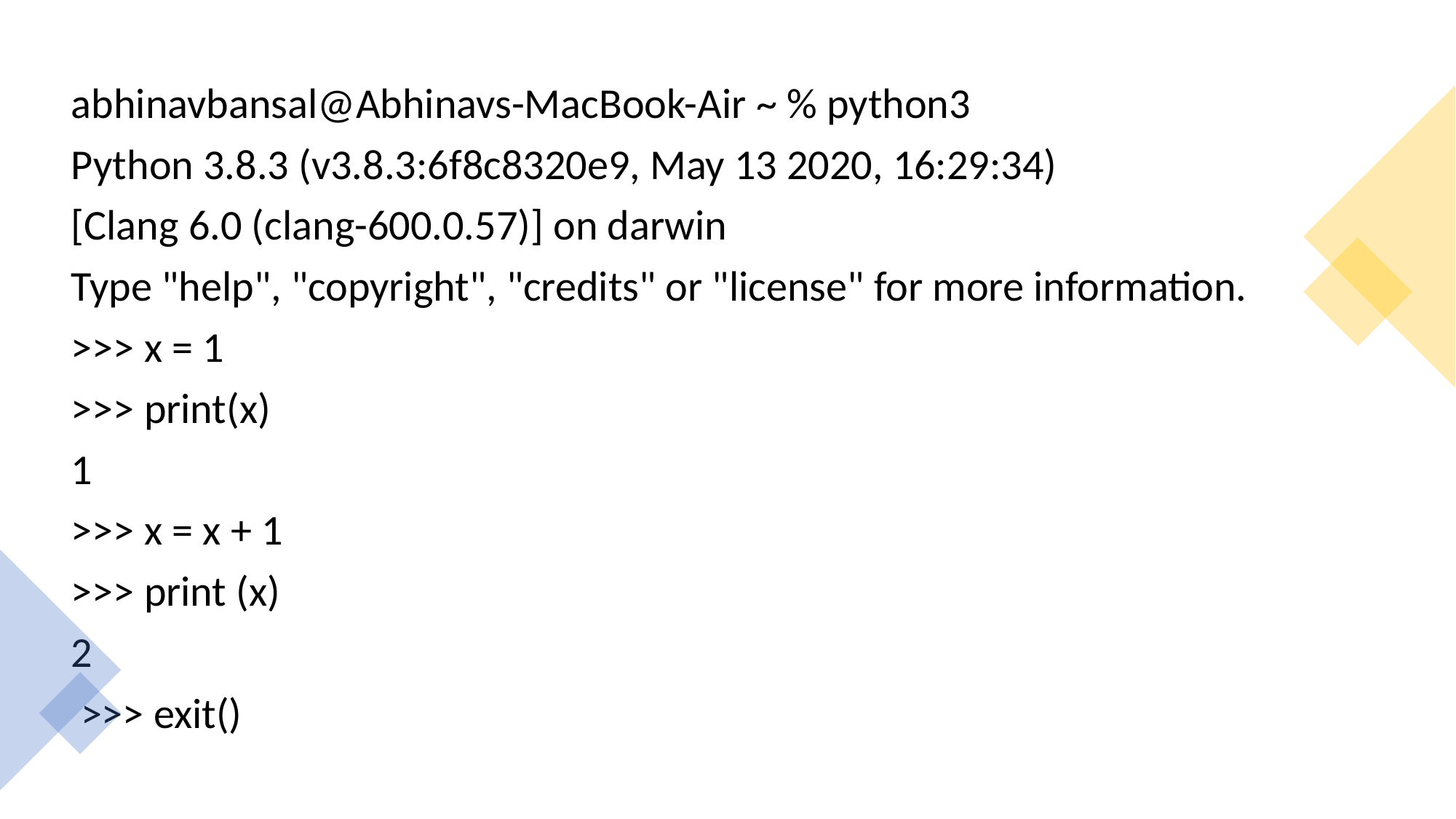

abhinavbansal@Abhinavs-MacBook-Air ~ % python3
Python 3.8.3 (v3.8.3:6f8c8320e9, May 13 2020, 16:29:34)
[Clang 6.0 (clang-600.0.57)] on darwin
Type "help", "copyright", "credits" or "license" for more information.
>>> x = 1
>>> print(x)
1
>>> x = x + 1
>>> print (x)
2
 >>> exit()

#